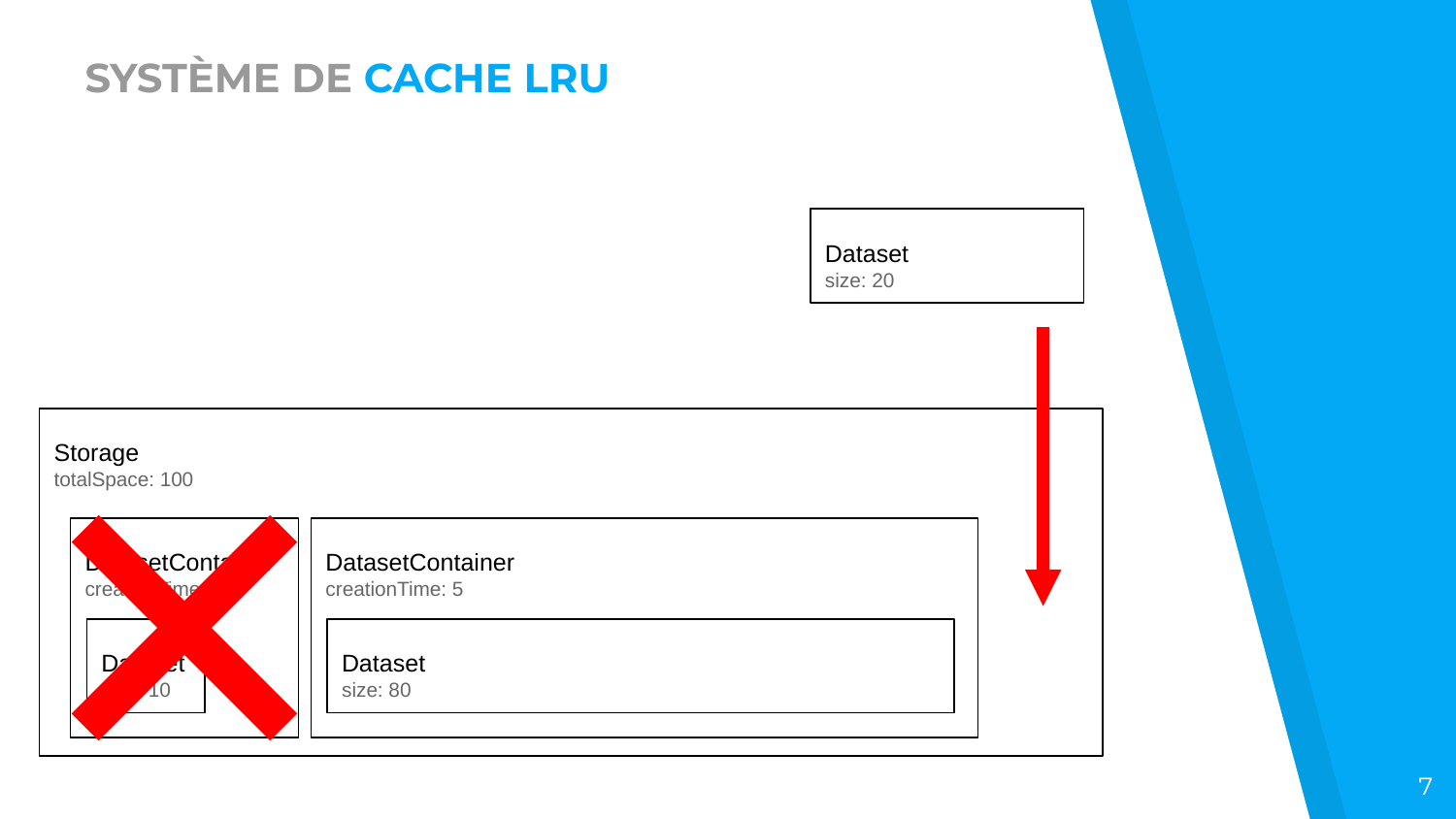

SYSTÈME DE CACHE LRU
Dataset
size: 20
Storage
totalSpace: 100

DatasetContainer
creationTime: 1
DatasetContainer
creationTime: 5
Dataset
size: 10
Dataset
size: 80
7